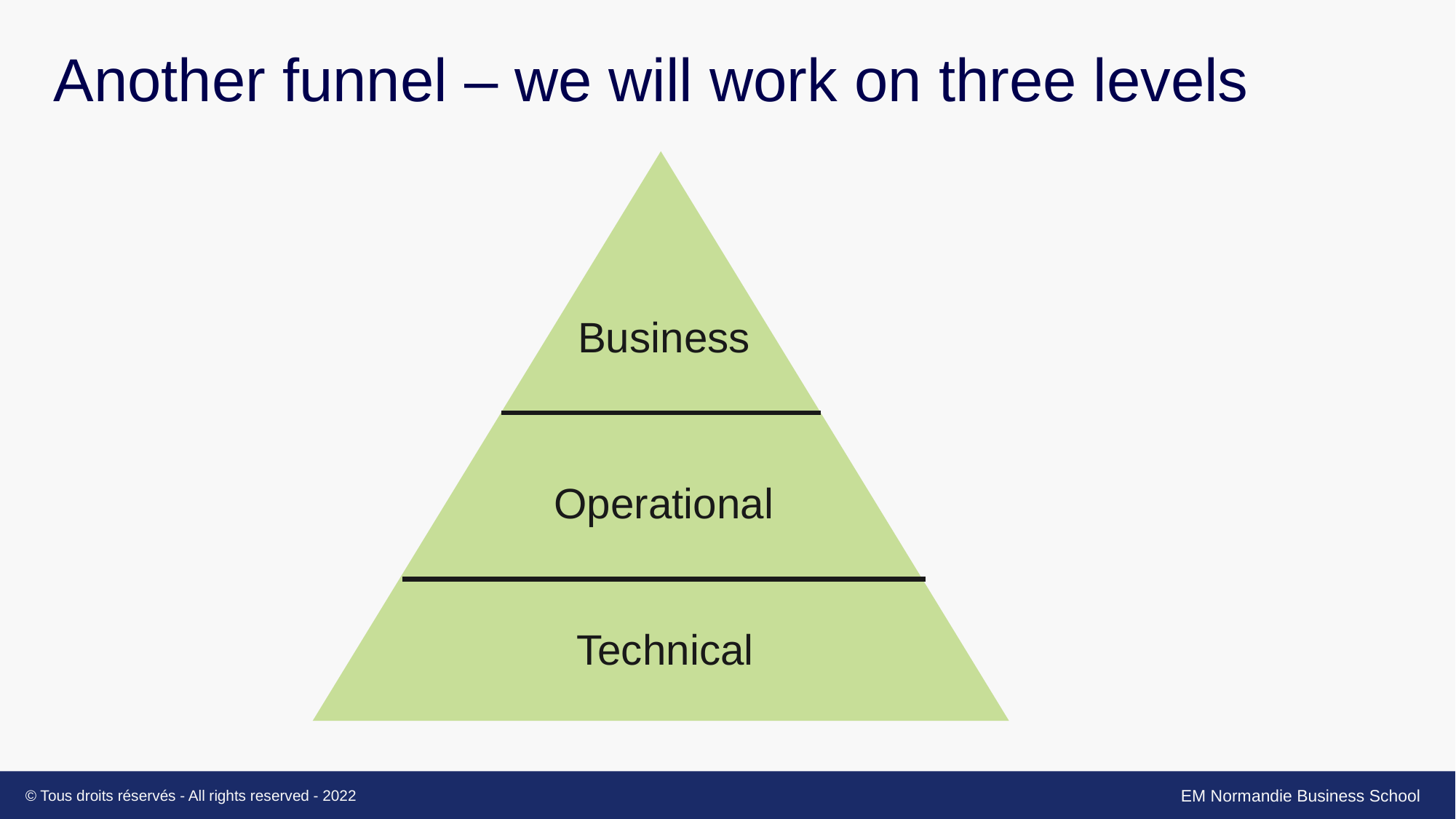

# Another funnel – we will work on three levels

Business
Operational
Technical